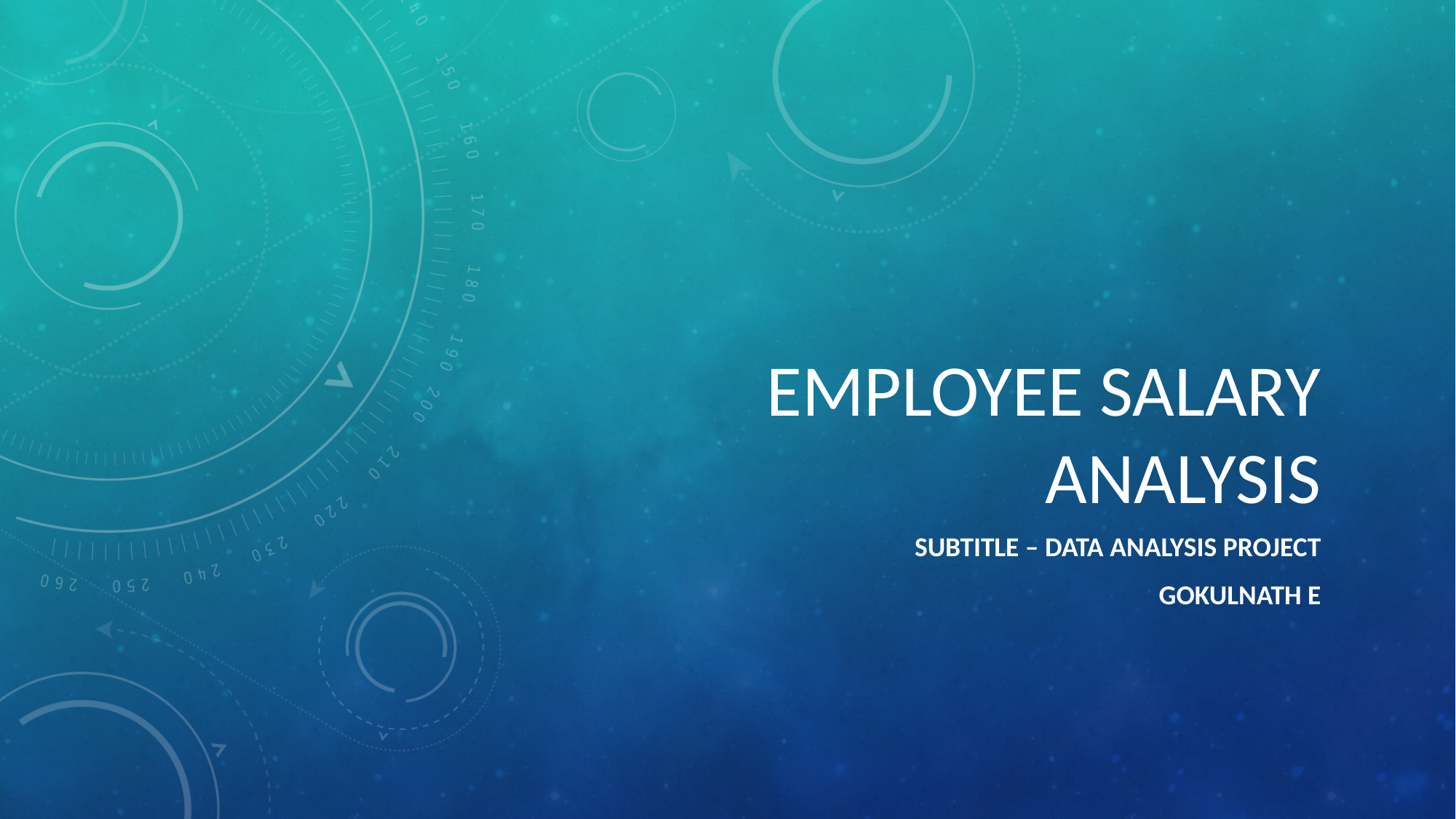

# Employee salary analysis
Subtitle – Data analysis project
Gokulnath e